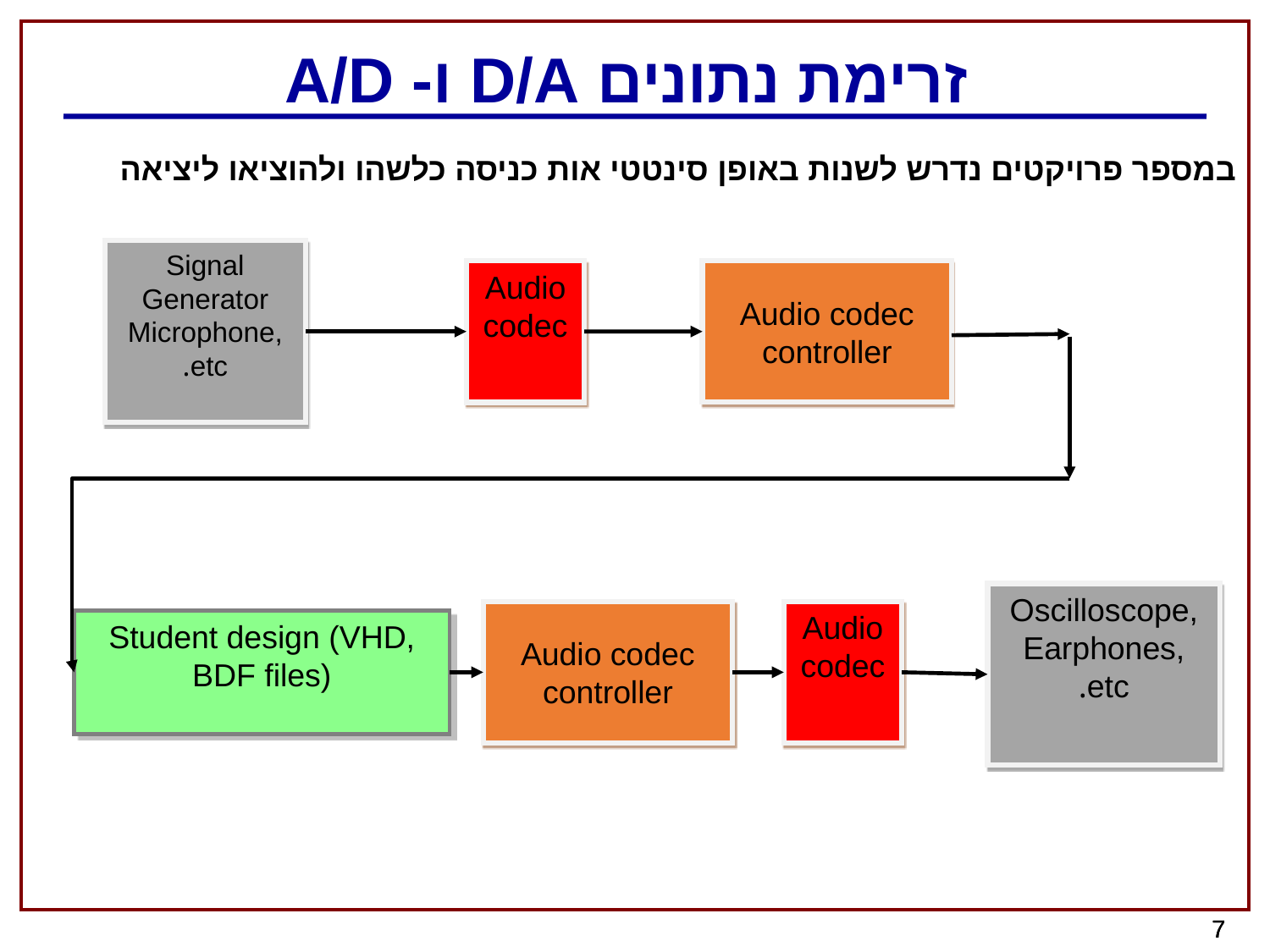

# זרימת נתונים D/A ו- A/D
במספר פרויקטים נדרש לשנות באופן סינטטי אות כניסה כלשהו ולהוציאו ליציאה
Signal Generator Microphone, etc.
Audio
codec
Audio codec controller
Oscilloscope, Earphones, etc.
Audio
codec
Audio codec controller
Student design (VHD, BDF files)
7
7
7